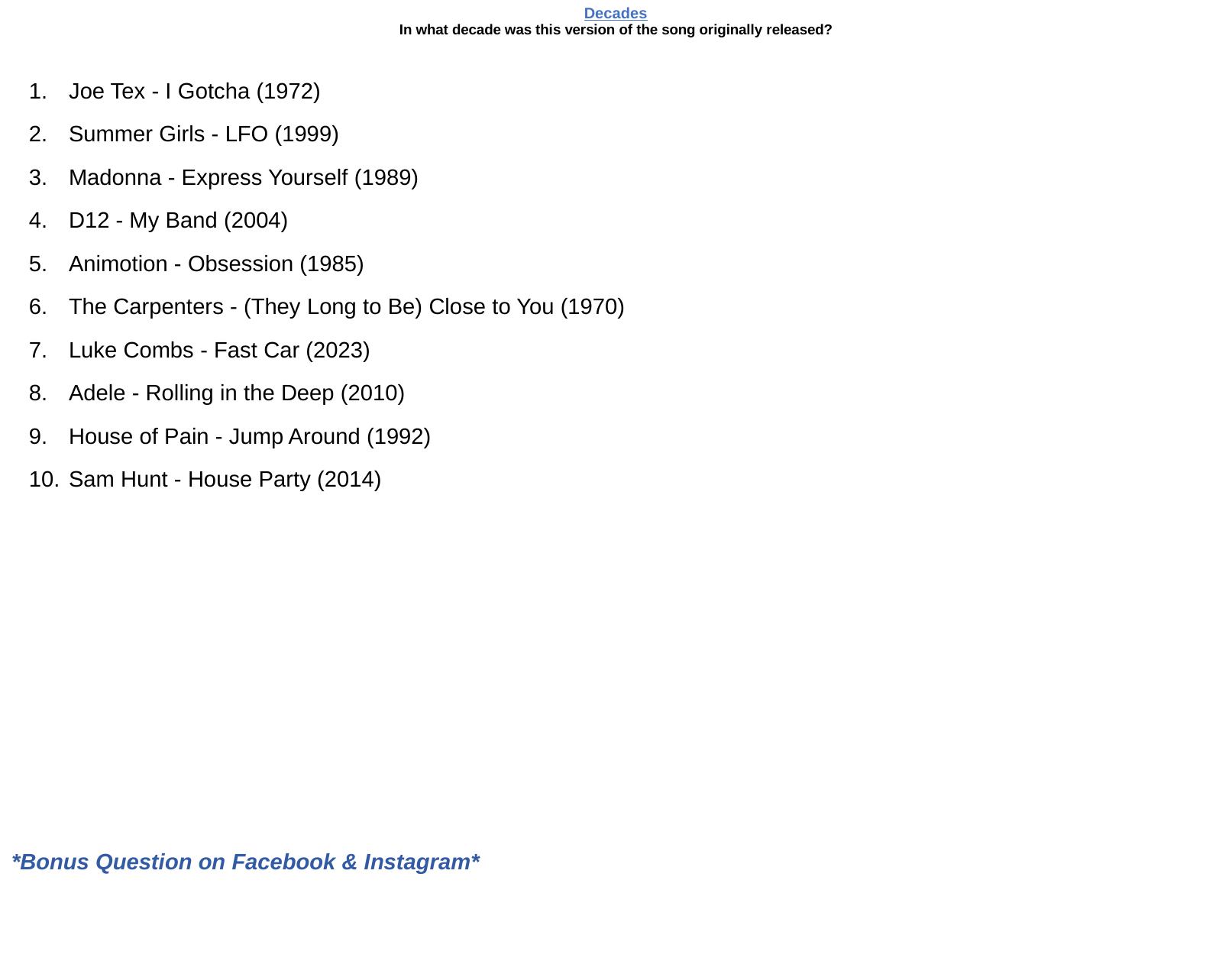

# Decades In what decade was this version of the song originally released?
Joe Tex - I Gotcha (1972)
Summer Girls - LFO (1999)
Madonna - Express Yourself (1989)
D12 - My Band (2004)
Animotion - Obsession (1985)
The Carpenters - (They Long to Be) Close to You (1970)
Luke Combs - Fast Car (2023)
Adele - Rolling in the Deep (2010)
House of Pain - Jump Around (1992)
Sam Hunt - House Party (2014)